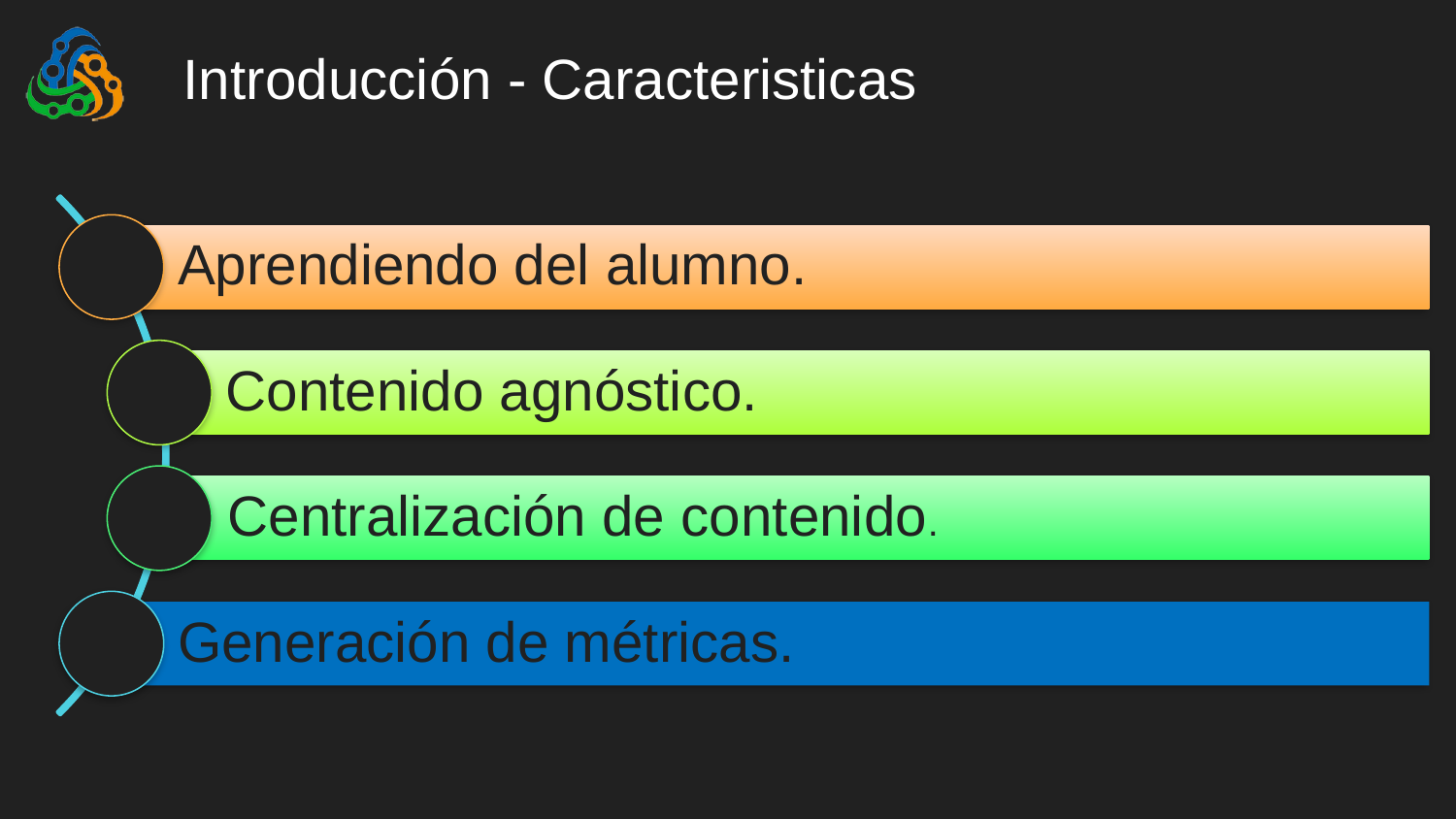

# Introducción - Caracteristicas
Aprendiendo del alumno.
Contenido agnóstico.
  Centralización de contenido.
Generación de métricas.